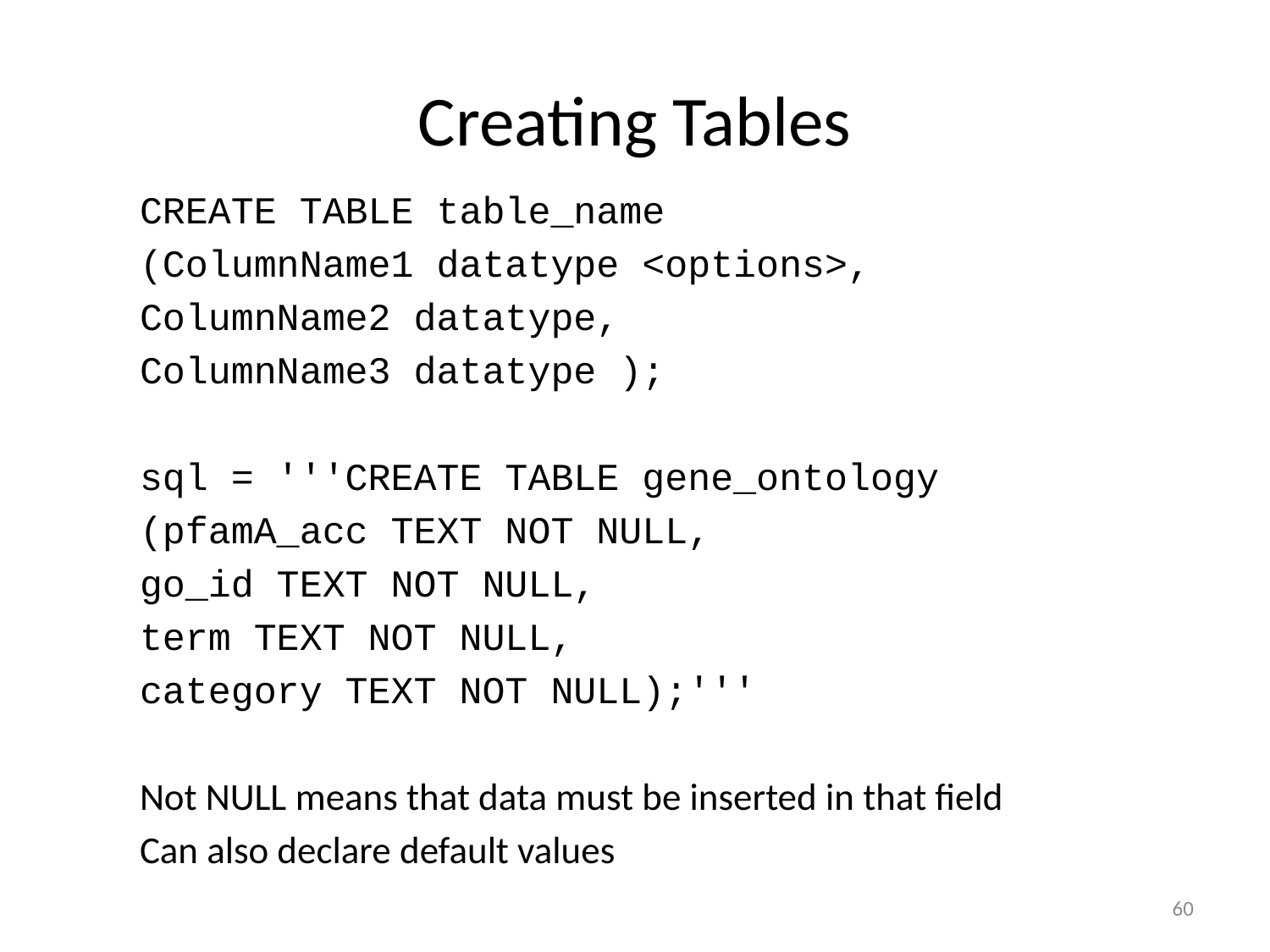

# Creating Tables
CREATE TABLE table_name
(ColumnName1 datatype <options>,
ColumnName2 datatype,
ColumnName3 datatype );

sql = '''CREATE TABLE gene_ontology
(pfamA_acc TEXT NOT NULL,
go_id TEXT NOT NULL,
term TEXT NOT NULL,
category TEXT NOT NULL);'''

Not NULL means that data must be inserted in that field
Can also declare default values

60